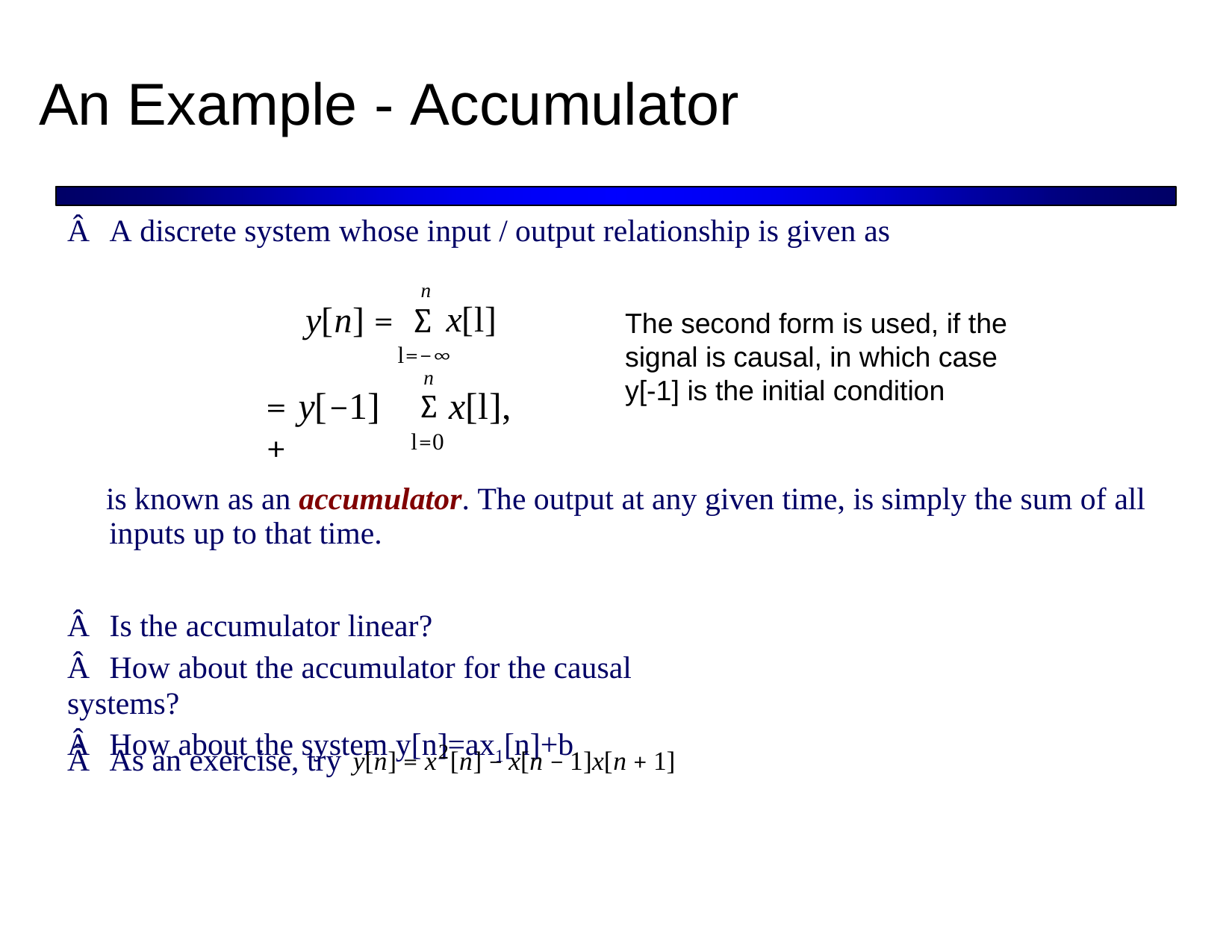

An Example - Accumulator

Â  A discrete system whose input / output relationship is given as
n
∑
y[n] =
x[l]
The second form is used, if the
signal is causal, in which case y[-1] is the initial condition
l=−∞
n
∑
l=0
= y[−1] +
x[l],
is known as an accumulator. The output at any given time, is simply the sum of all
inputs up to that time.
Â  Is the accumulator linear?
Â  How about the accumulator for the causal systems?
Â  How about the system y[n]=ax1[n]+b
y[n] = x2[n] − x[n − 1]x[n + 1]
Â  As an exercise, try